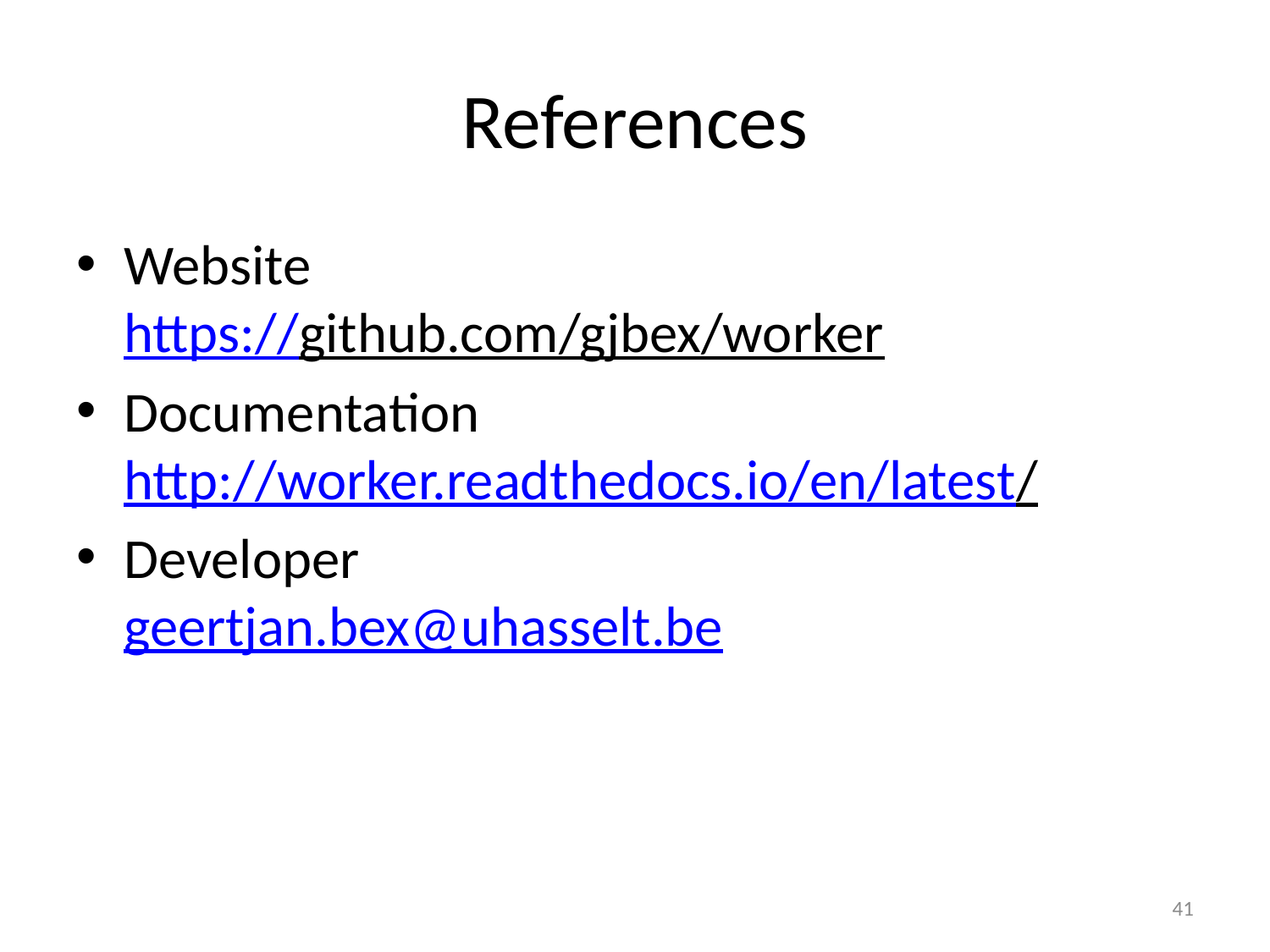

# References
Website
https://github.com/gjbex/worker
Documentation
http://worker.readthedocs.io/en/latest/
Developer
geertjan.bex@uhasselt.be
41